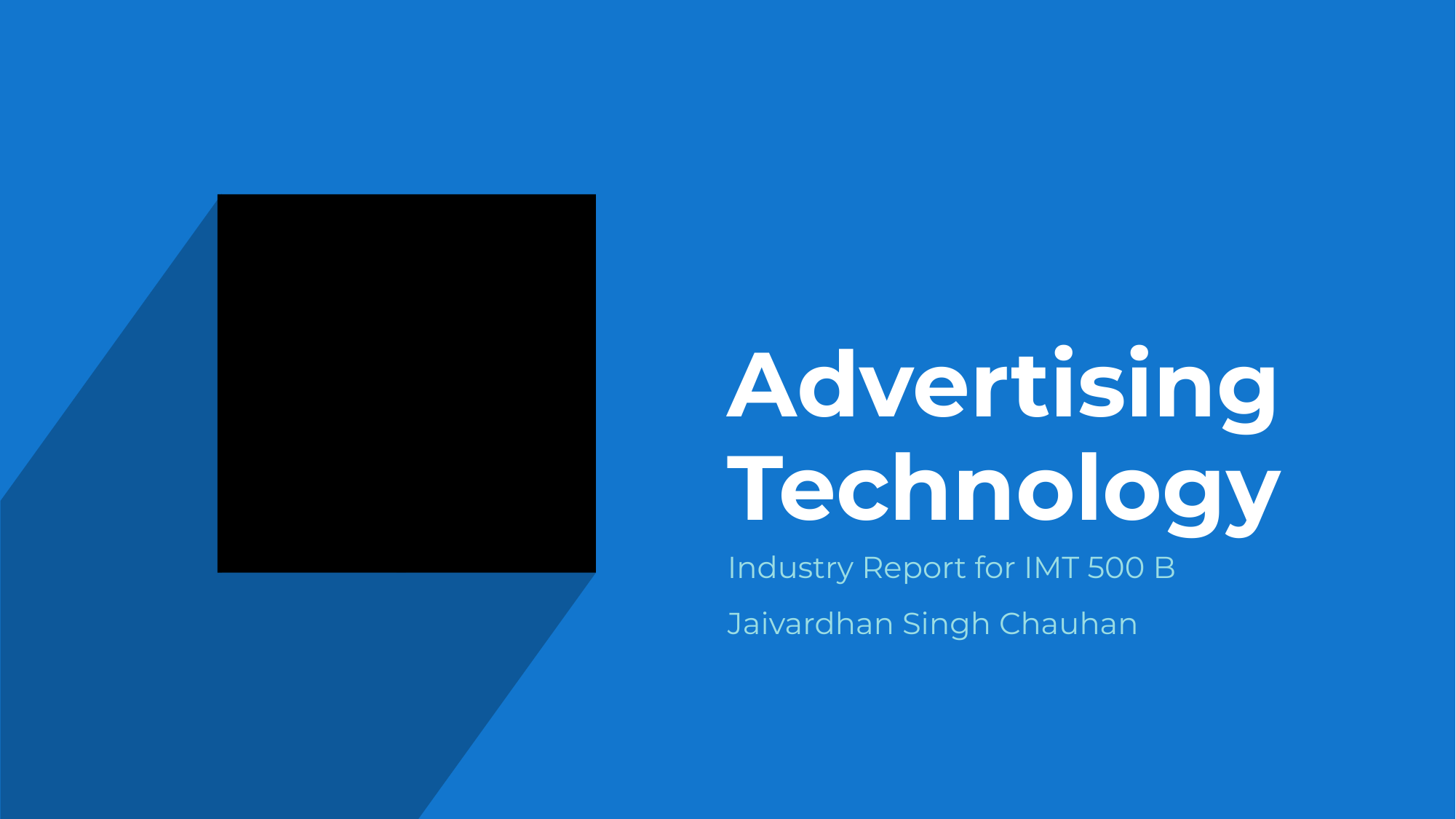

# Advertising Technology
Industry Report for IMT 500 B
Jaivardhan Singh Chauhan